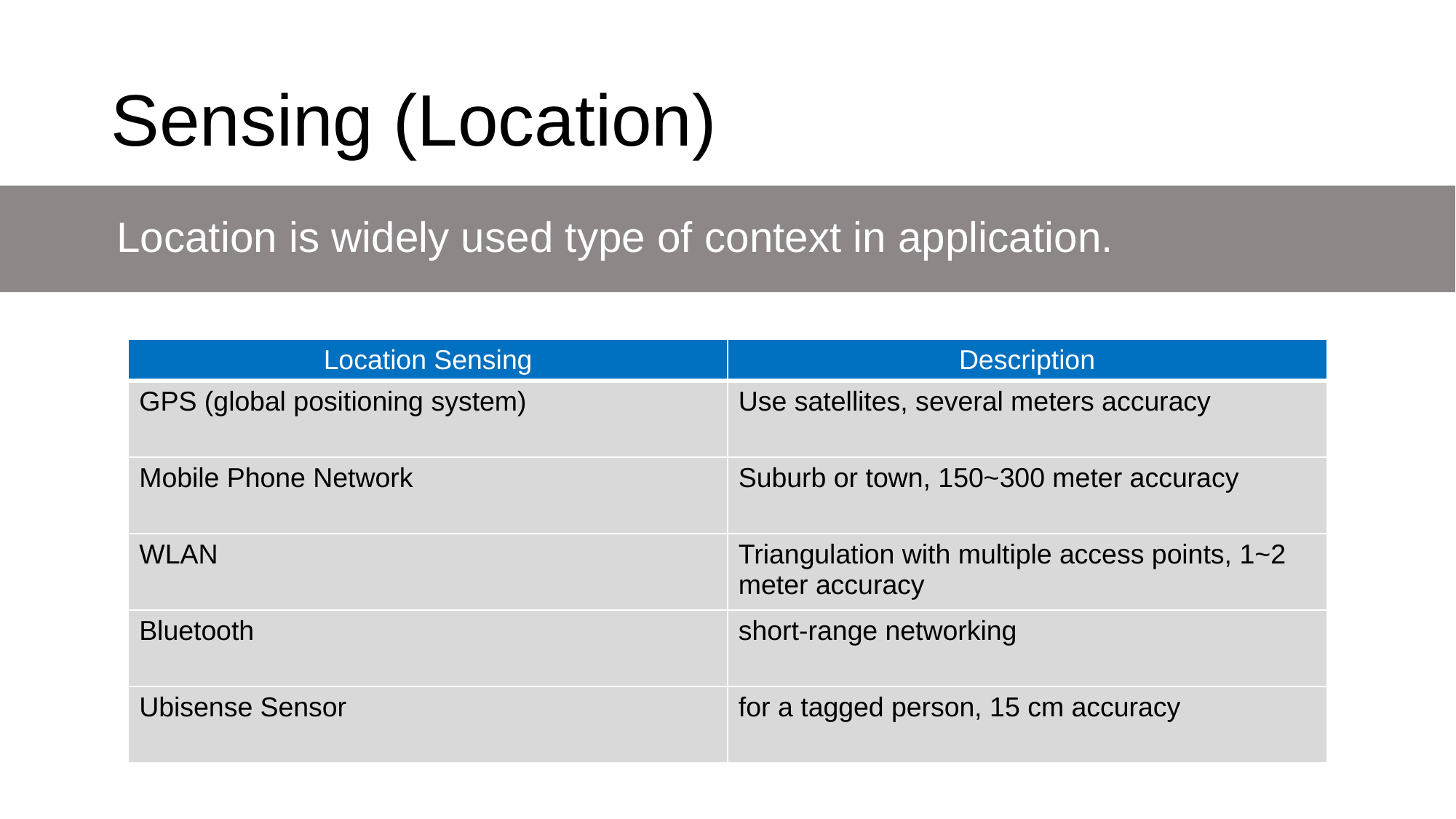

# Sensing (Location)
   Location is widely used type of context in application.

| Location Sensing | Description |
| --- | --- |
| GPS (global positioning system) | Use satellites, several meters accuracy |
| Mobile Phone Network | Suburb or town, 150~300 meter accuracy |
| WLAN | Triangulation with multiple access points, 1~2 meter accuracy |
| Bluetooth | short-range networking |
| Ubisense Sensor | for a tagged person, 15 cm accuracy |